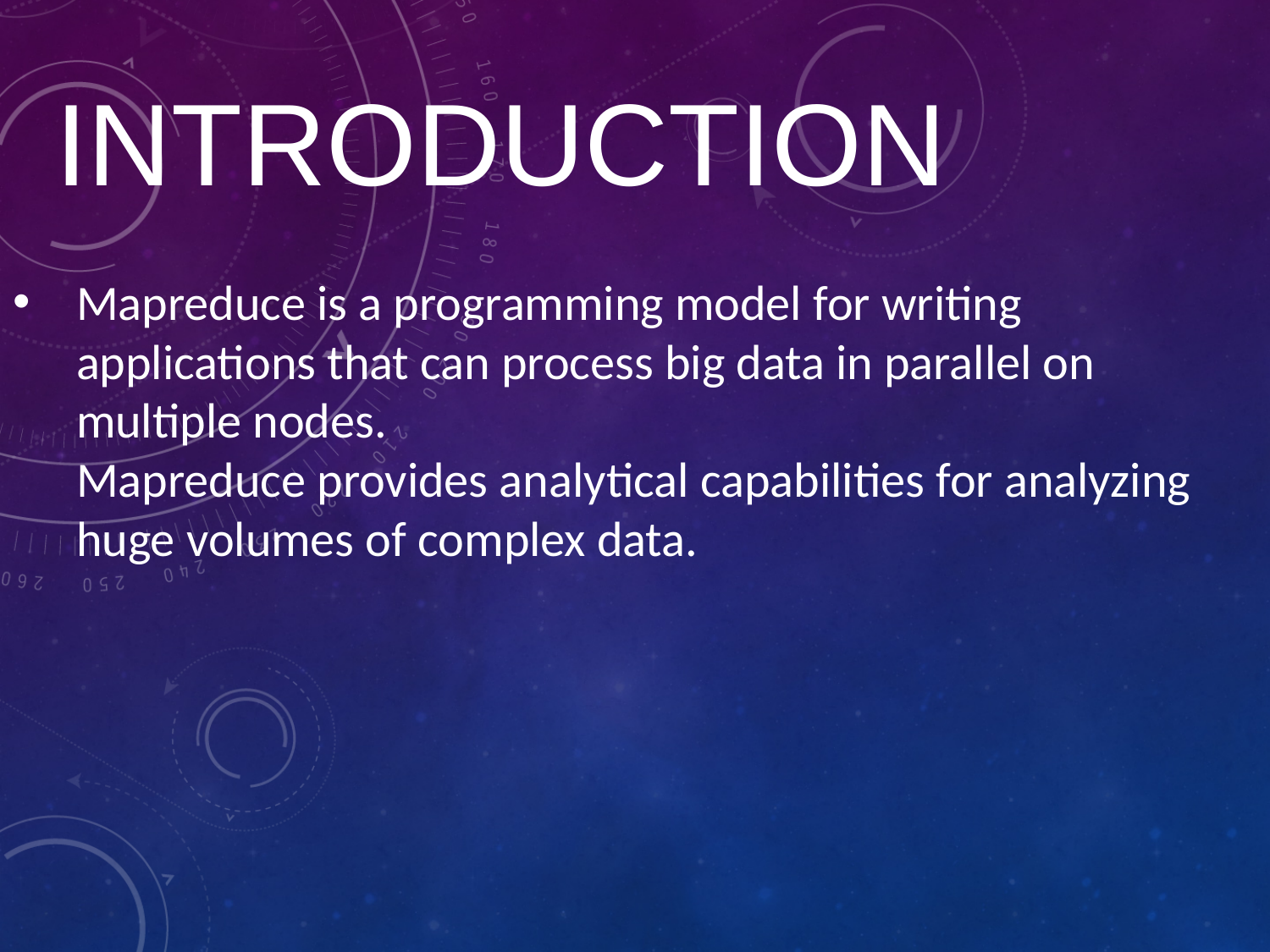

Introduction
# Mapreduce is a programming model for writing applications that can process big data in parallel on multiple nodes. Mapreduce provides analytical capabilities for analyzing huge volumes of complex data.